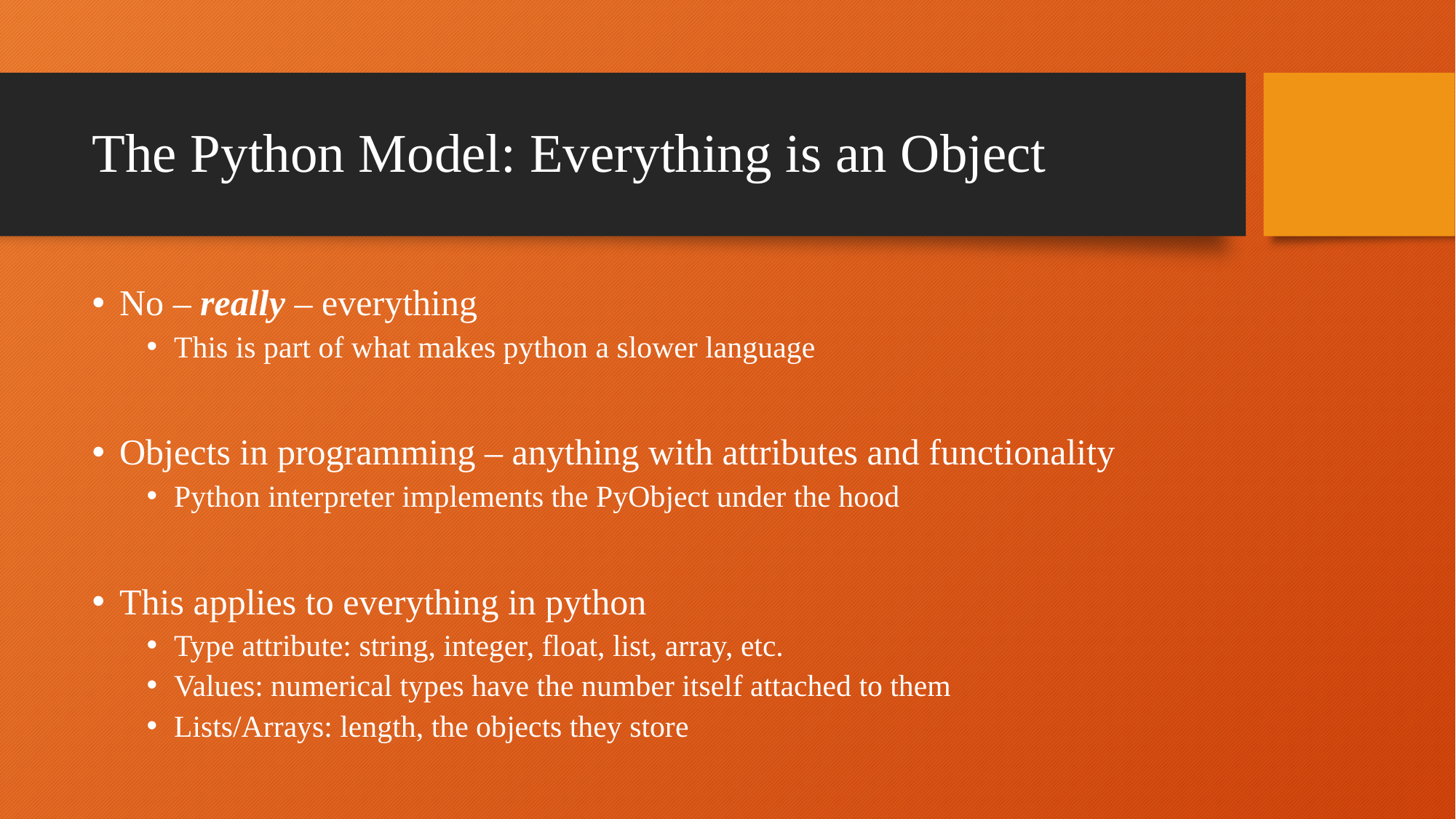

# The Python Model: Everything is an Object
No – really – everything
This is part of what makes python a slower language

Objects in programming – anything with attributes and functionality
Python interpreter implements the PyObject under the hood

This applies to everything in python
Type attribute: string, integer, float, list, array, etc.
Values: numerical types have the number itself attached to them
Lists/Arrays: length, the objects they store